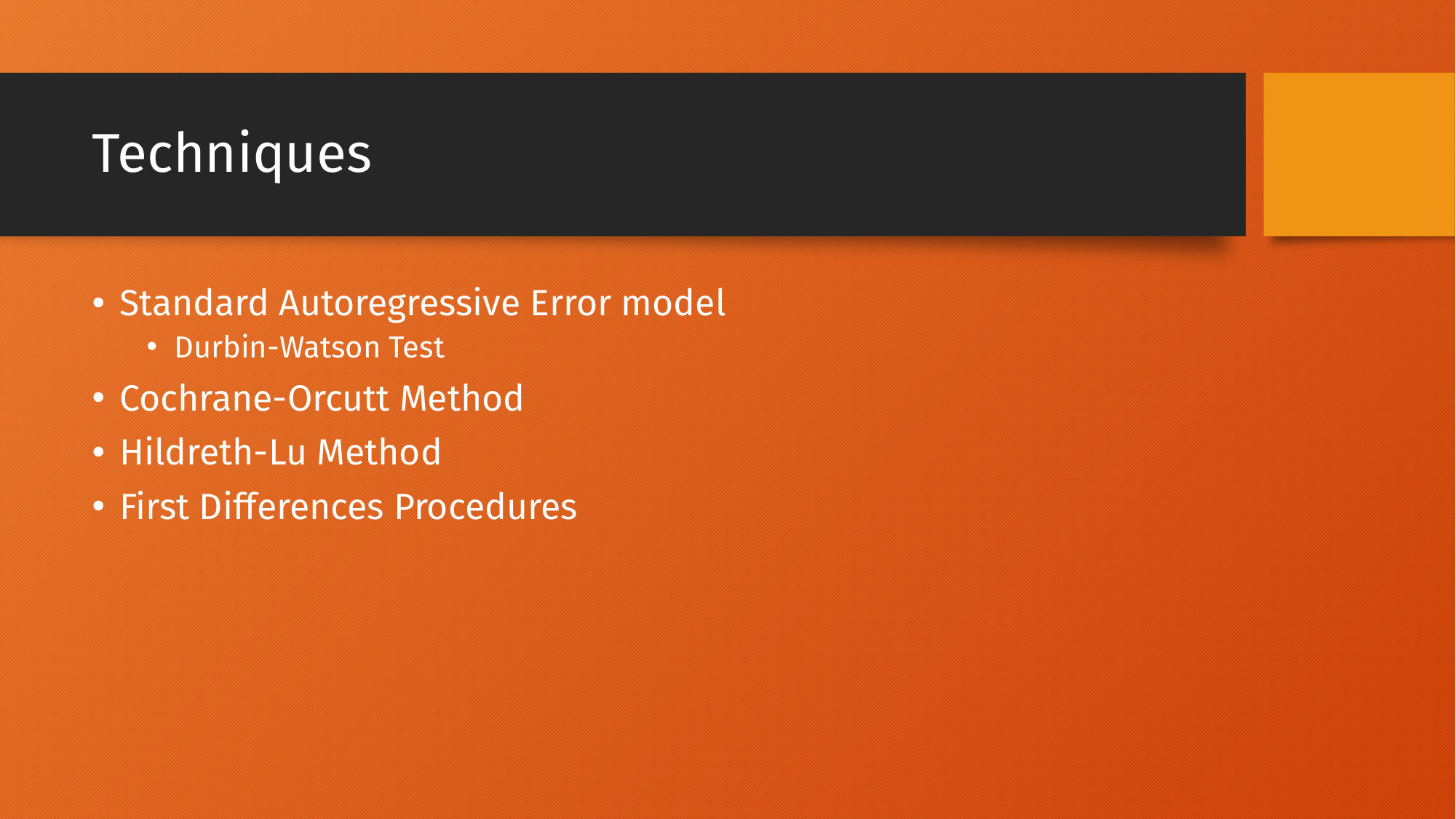

# Techniques
Standard Autoregressive Error model
Durbin-Watson Test
Cochrane-Orcutt Method
Hildreth-Lu Method
First Differences Procedures